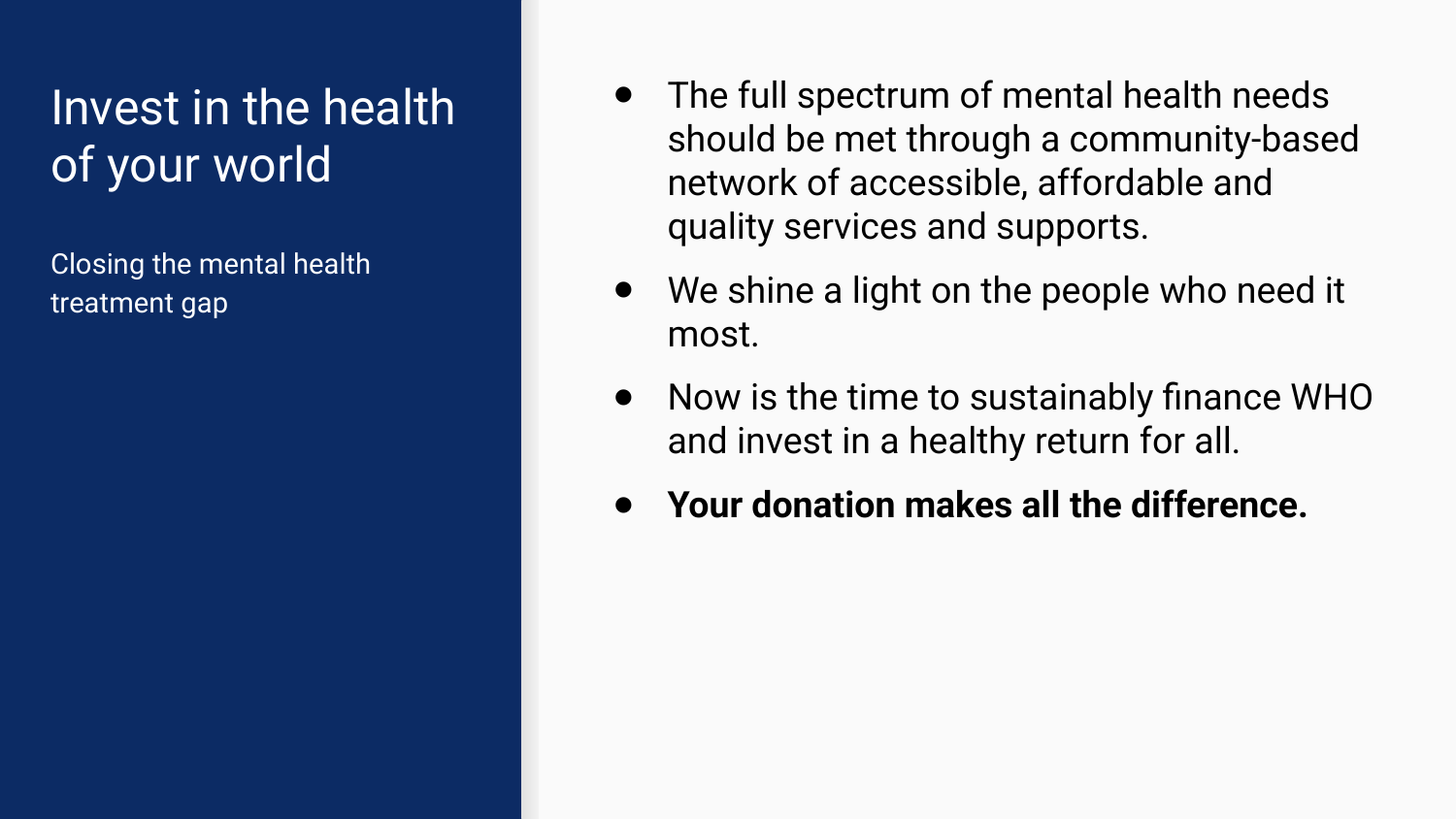

# Invest in the health of your world
The full spectrum of mental health needs should be met through a community-based network of accessible, affordable and quality services and supports.
We shine a light on the people who need it most.
Now is the time to sustainably finance WHO and invest in a healthy return for all.
Your donation makes all the difference.
Closing the mental health treatment gap